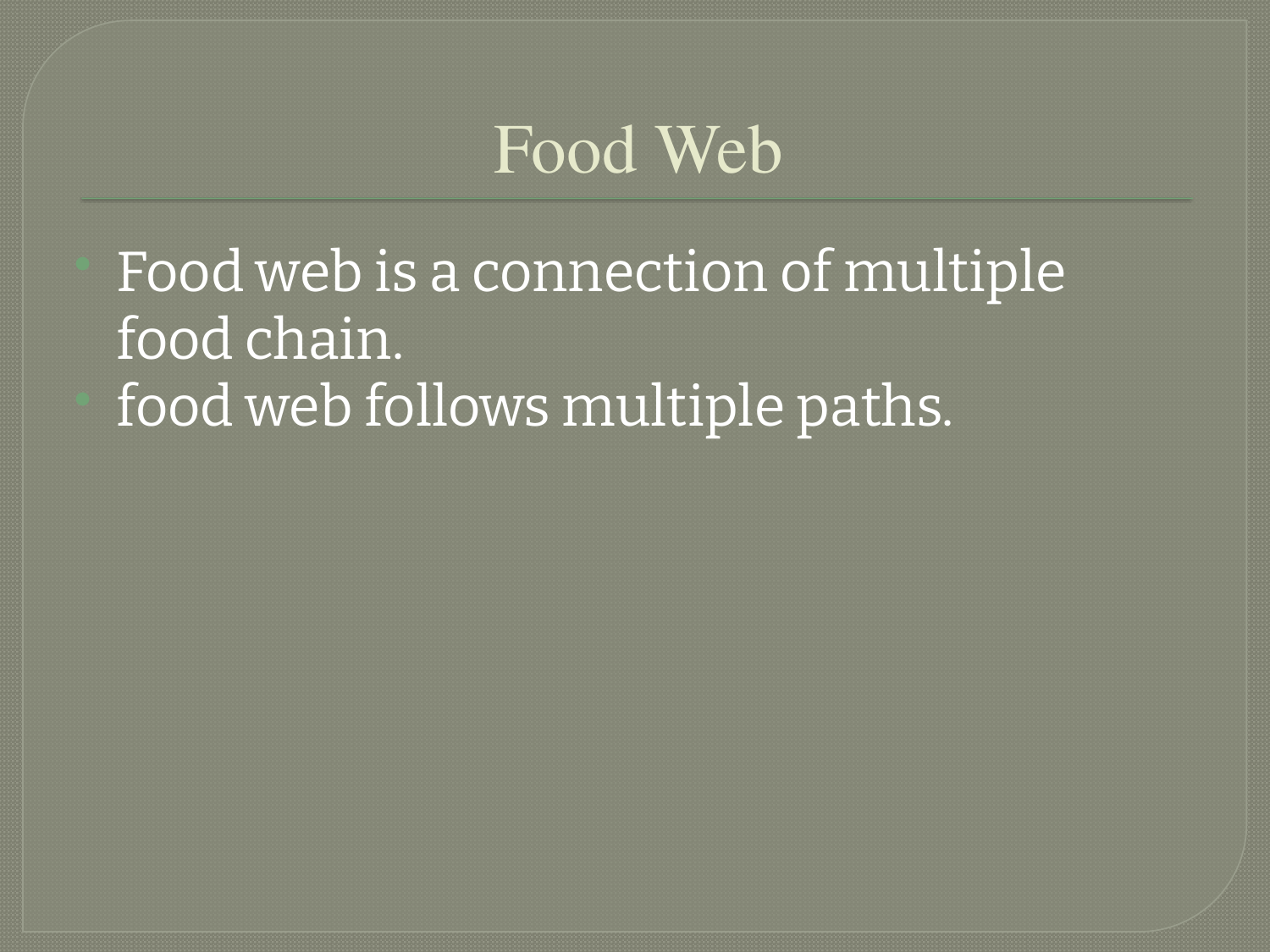

# Food Web
Food web is a connection of multiple food chain.
food web follows multiple paths.